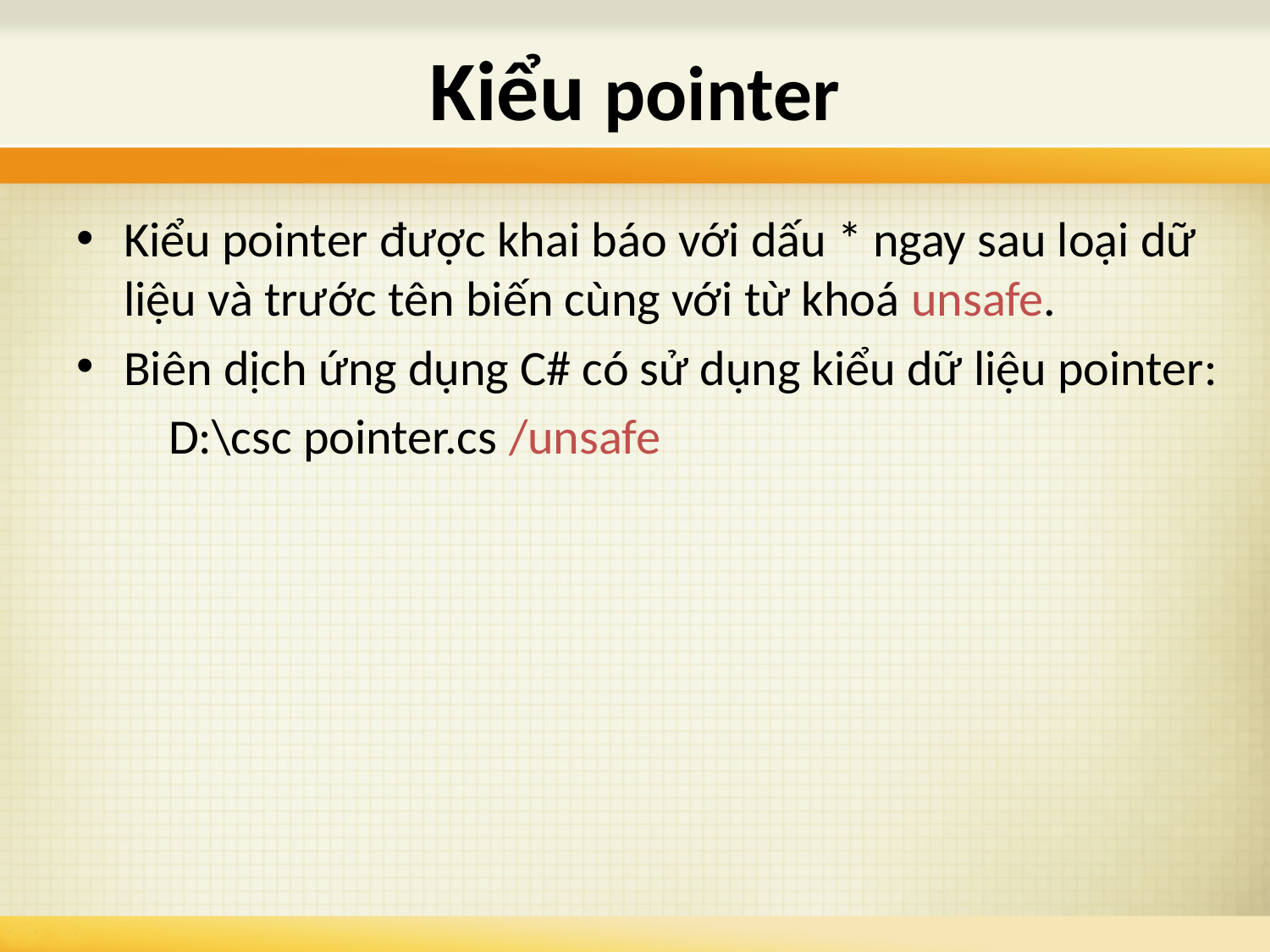

# Kiểu pointer
Kiểu pointer được khai báo với dấu * ngay sau loại dữ liệu và trước tên biến cùng với từ khoá unsafe.
Biên dịch ứng dụng C# có sử dụng kiểu dữ liệu pointer:
    	    D:\csc pointer.cs /unsafe